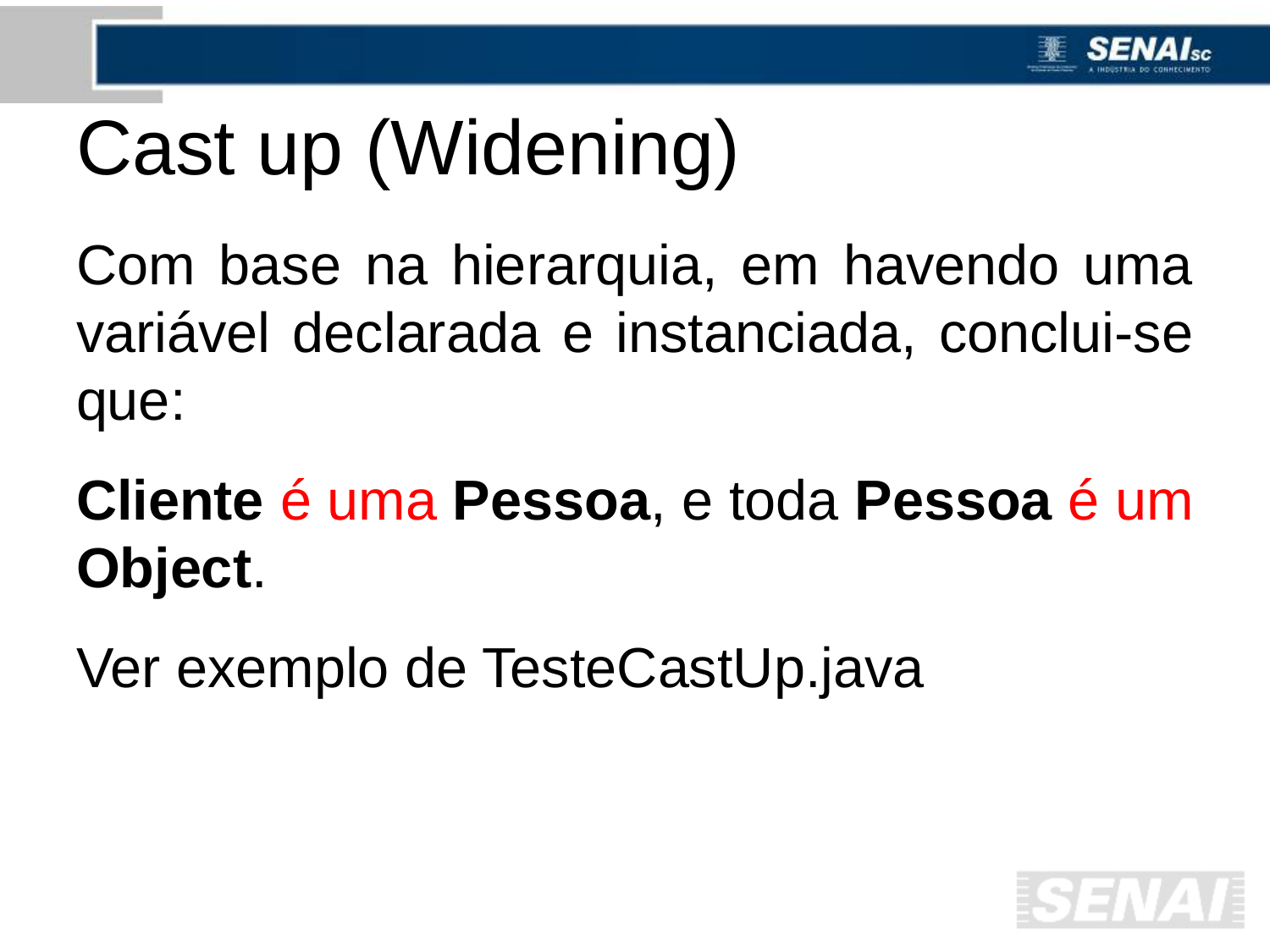

# Cast up (Widening)
Com base na hierarquia, em havendo uma variável declarada e instanciada, conclui-se que:
Cliente é uma Pessoa, e toda Pessoa é um Object.
Ver exemplo de TesteCastUp.java